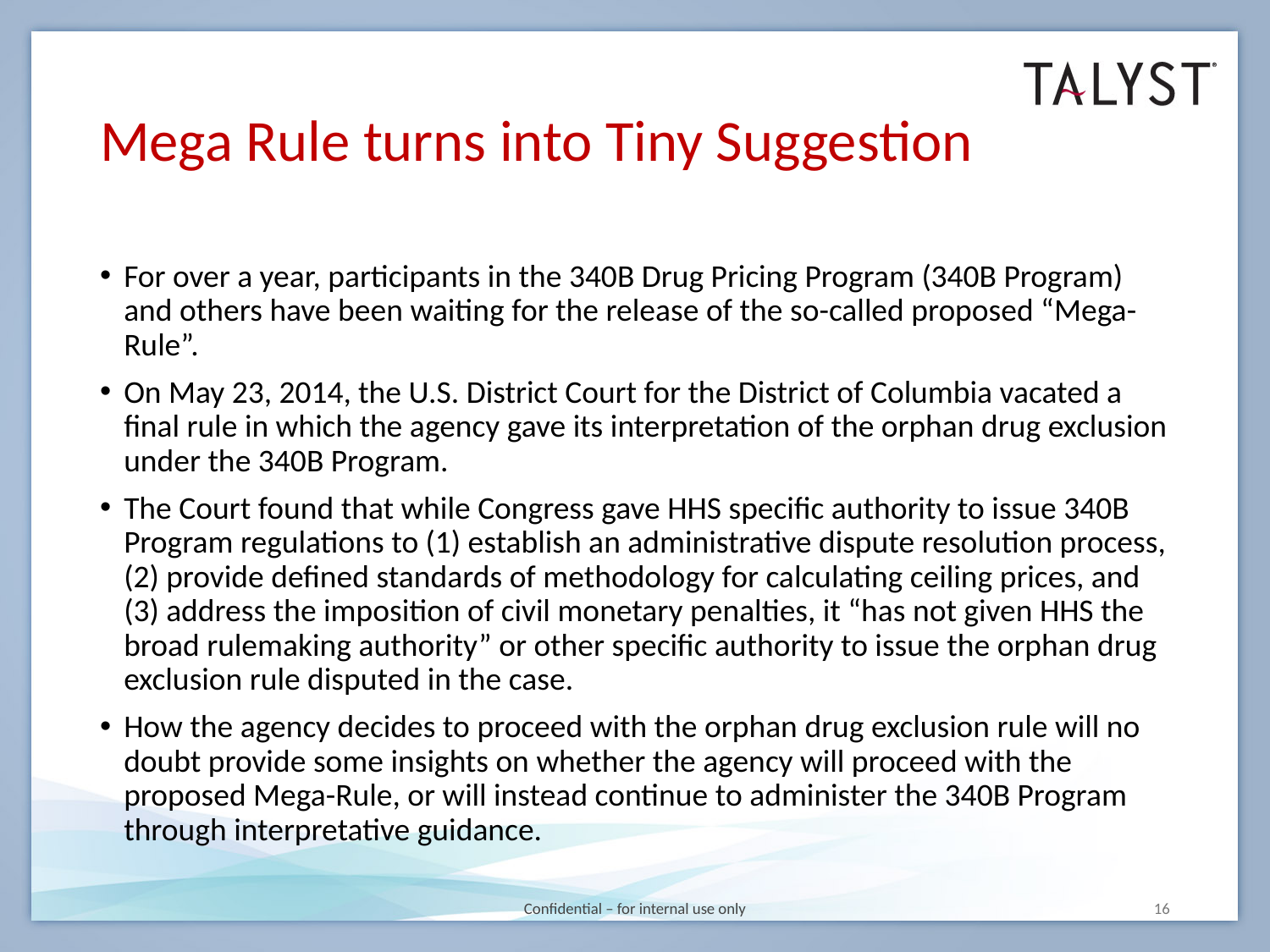

# Mega Rule turns into Tiny Suggestion
For over a year, participants in the 340B Drug Pricing Program (340B Program) and others have been waiting for the release of the so-called proposed “Mega-Rule”.
On May 23, 2014, the U.S. District Court for the District of Columbia vacated a final rule in which the agency gave its interpretation of the orphan drug exclusion under the 340B Program.
The Court found that while Congress gave HHS specific authority to issue 340B Program regulations to (1) establish an administrative dispute resolution process, (2) provide defined standards of methodology for calculating ceiling prices, and (3) address the imposition of civil monetary penalties, it “has not given HHS the broad rulemaking authority” or other specific authority to issue the orphan drug exclusion rule disputed in the case.
How the agency decides to proceed with the orphan drug exclusion rule will no doubt provide some insights on whether the agency will proceed with the proposed Mega-Rule, or will instead continue to administer the 340B Program through interpretative guidance.
16
Confidential – for internal use only